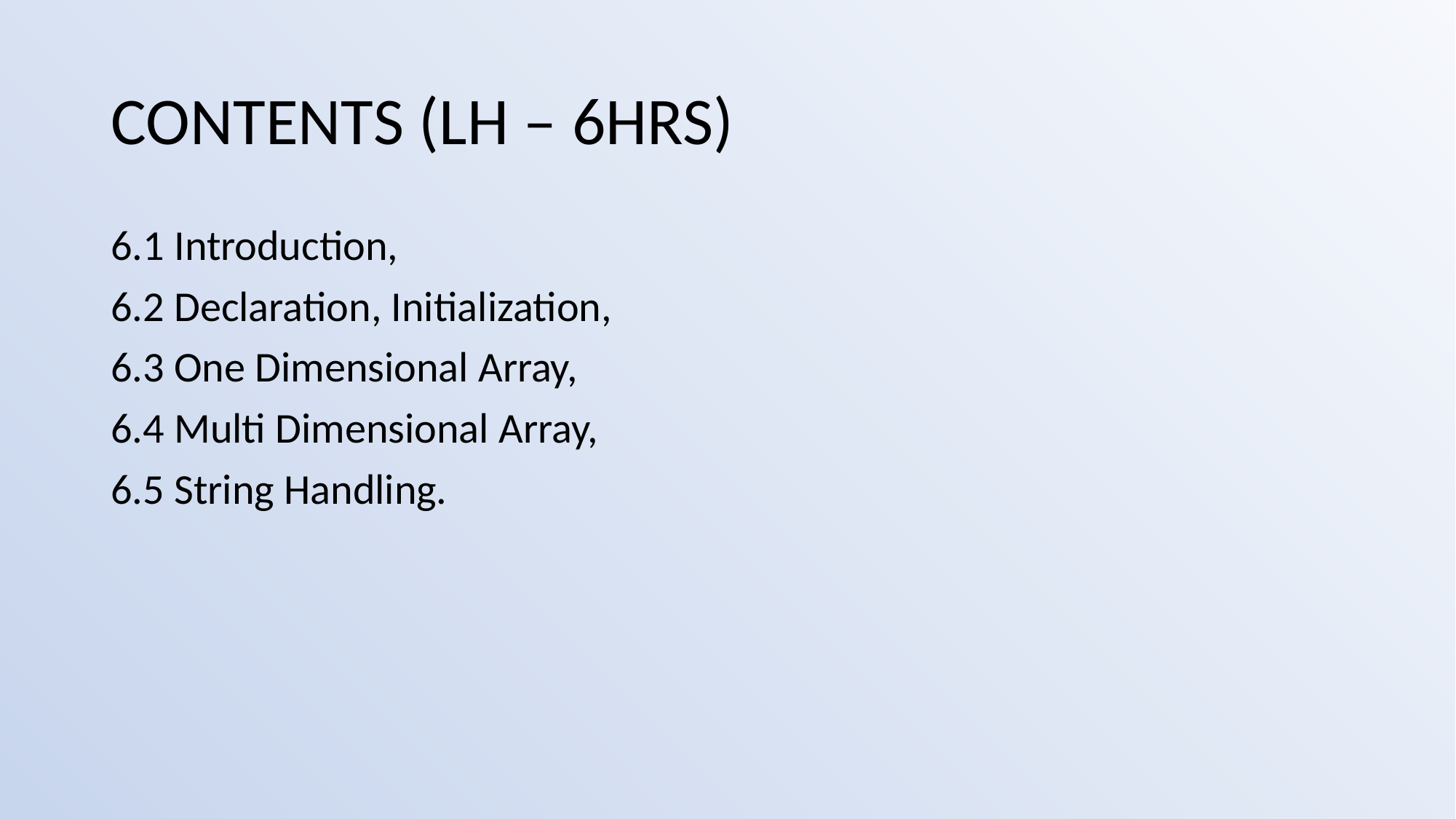

# CONTENTS (LH – 6HRS)
6.1 Introduction,
6.2 Declaration, Initialization,
6.3 One Dimensional Array,
6.4 Multi Dimensional Array,
6.5 String Handling.